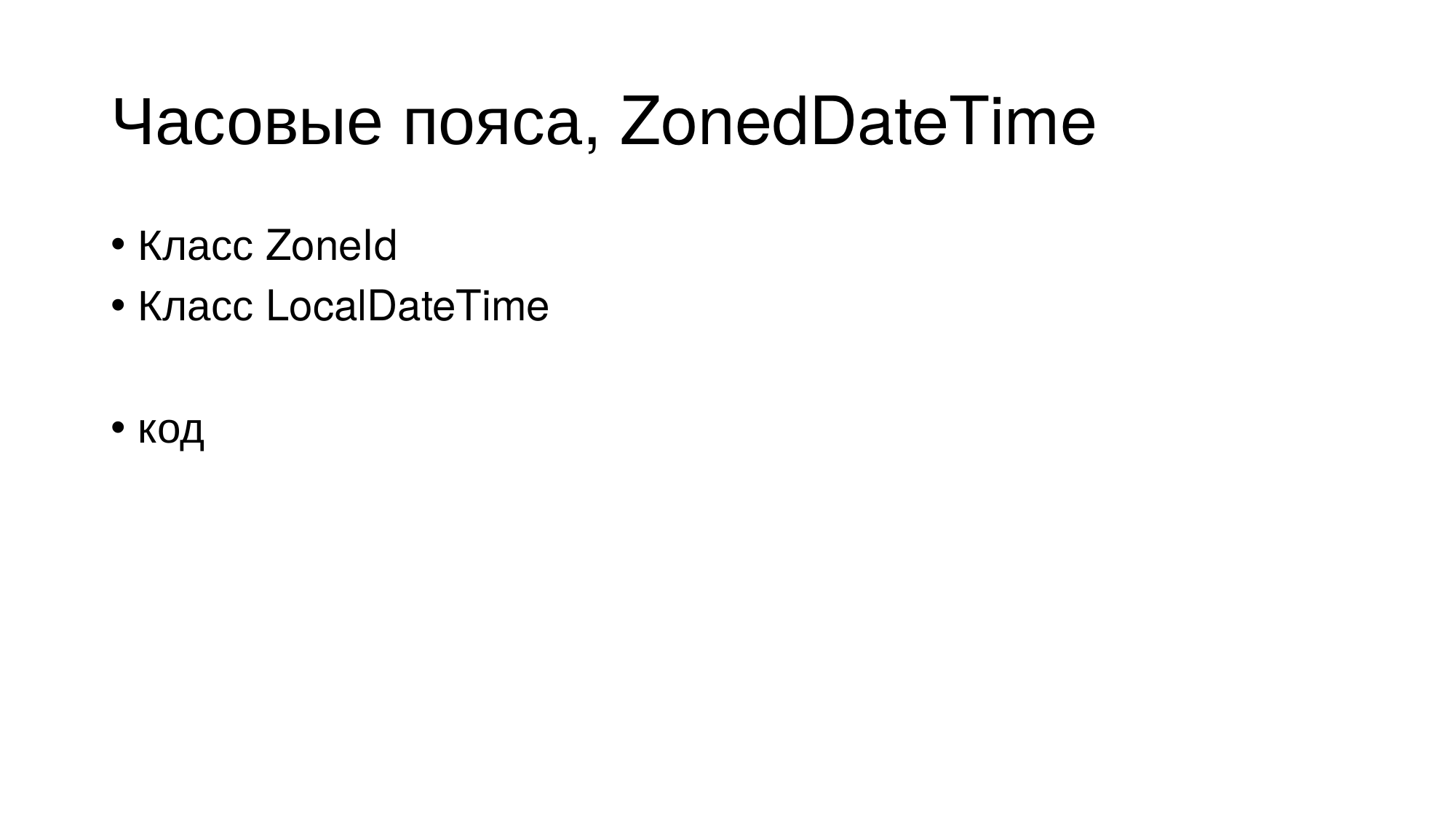

# Часовые пояса, ZonedDateTime
Класс ZoneId
Класс LocalDateTime

код